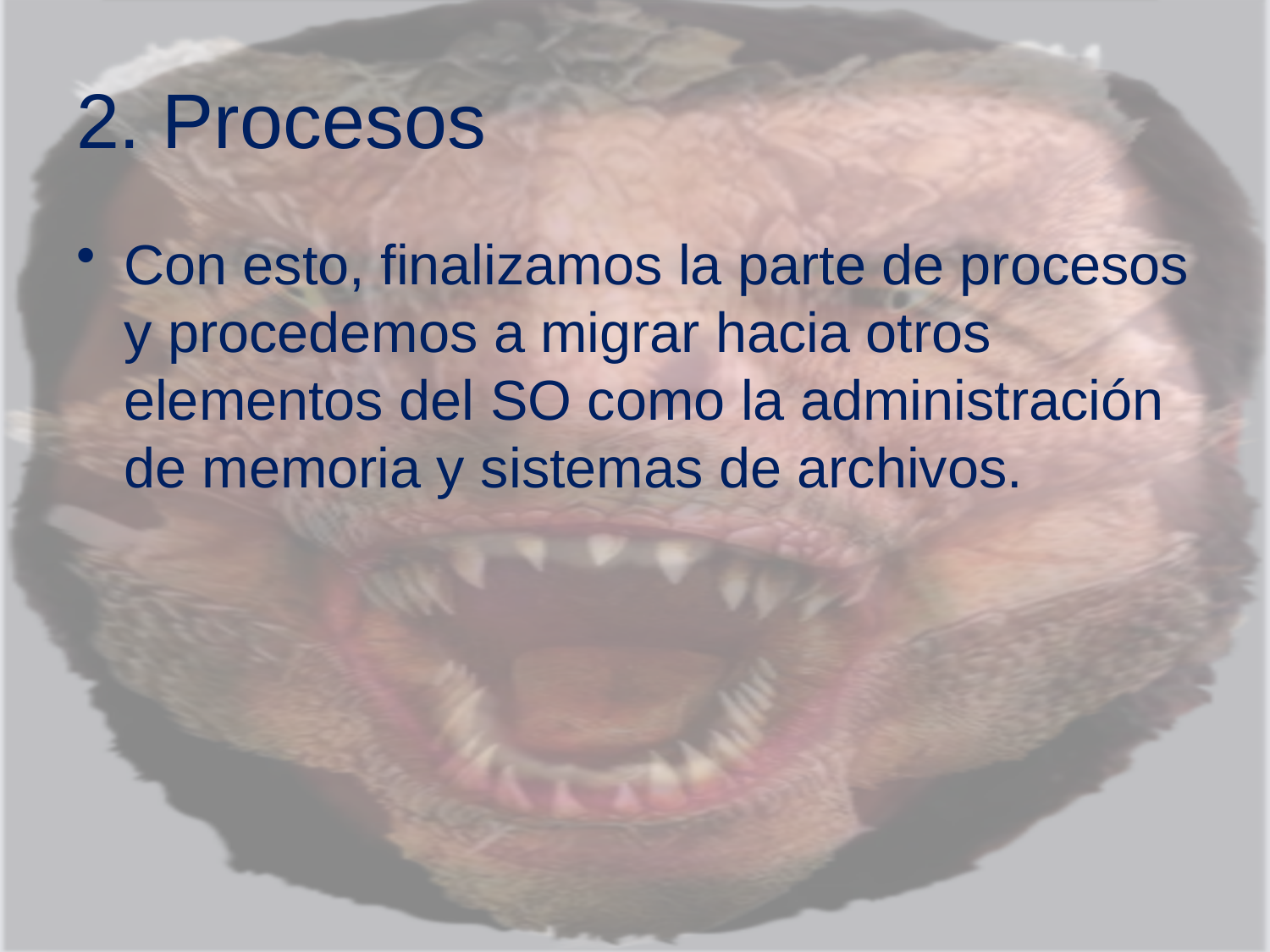

# 2. Procesos
Con esto, finalizamos la parte de procesos y procedemos a migrar hacia otros elementos del SO como la administración de memoria y sistemas de archivos.